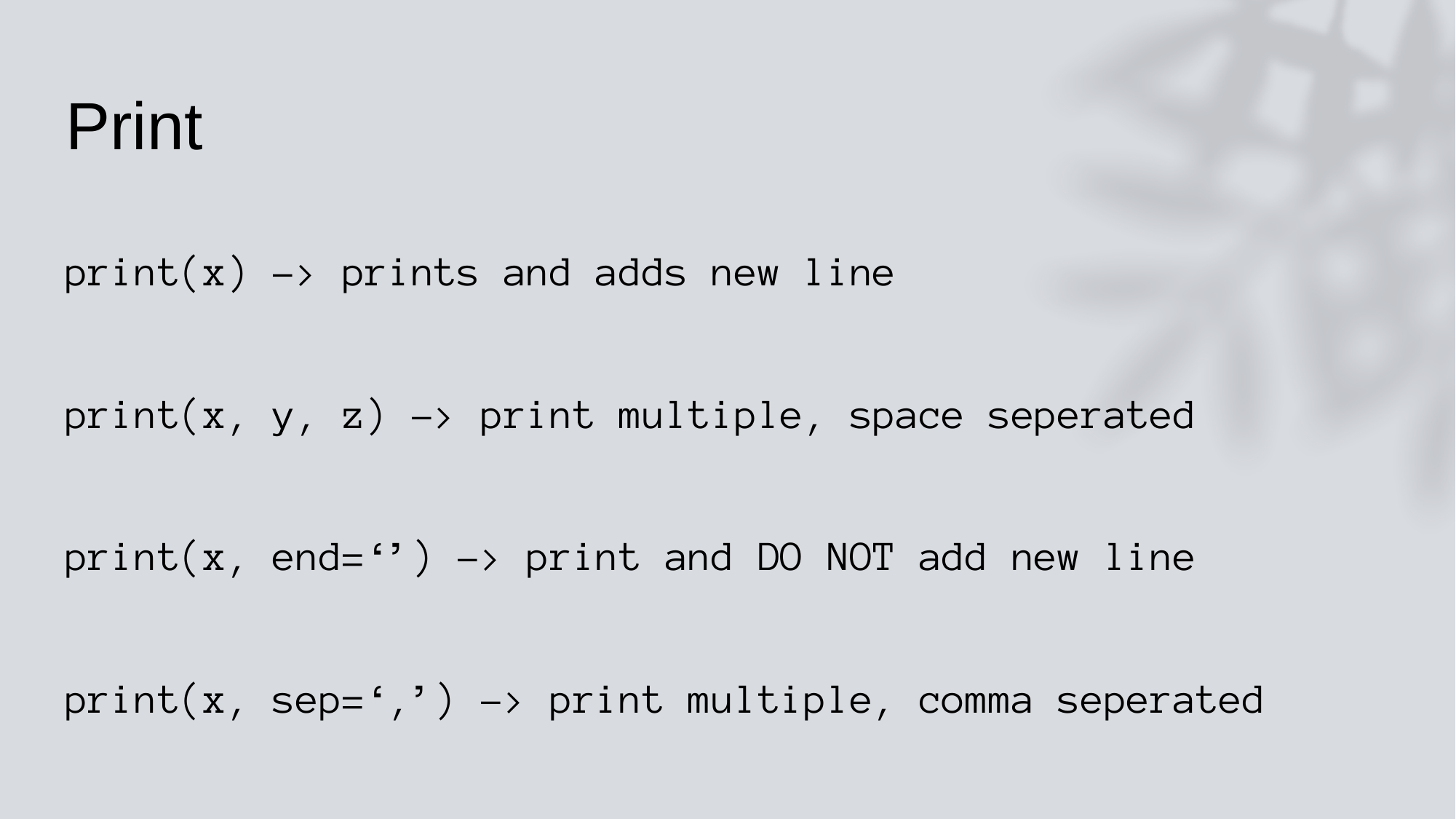

# Print
print(x) -> prints and adds new line

print(x, y, z) -> print multiple, space seperated

print(x, end=‘’) -> print and DO NOT add new line

print(x, sep=‘,’) -> print multiple, comma seperated